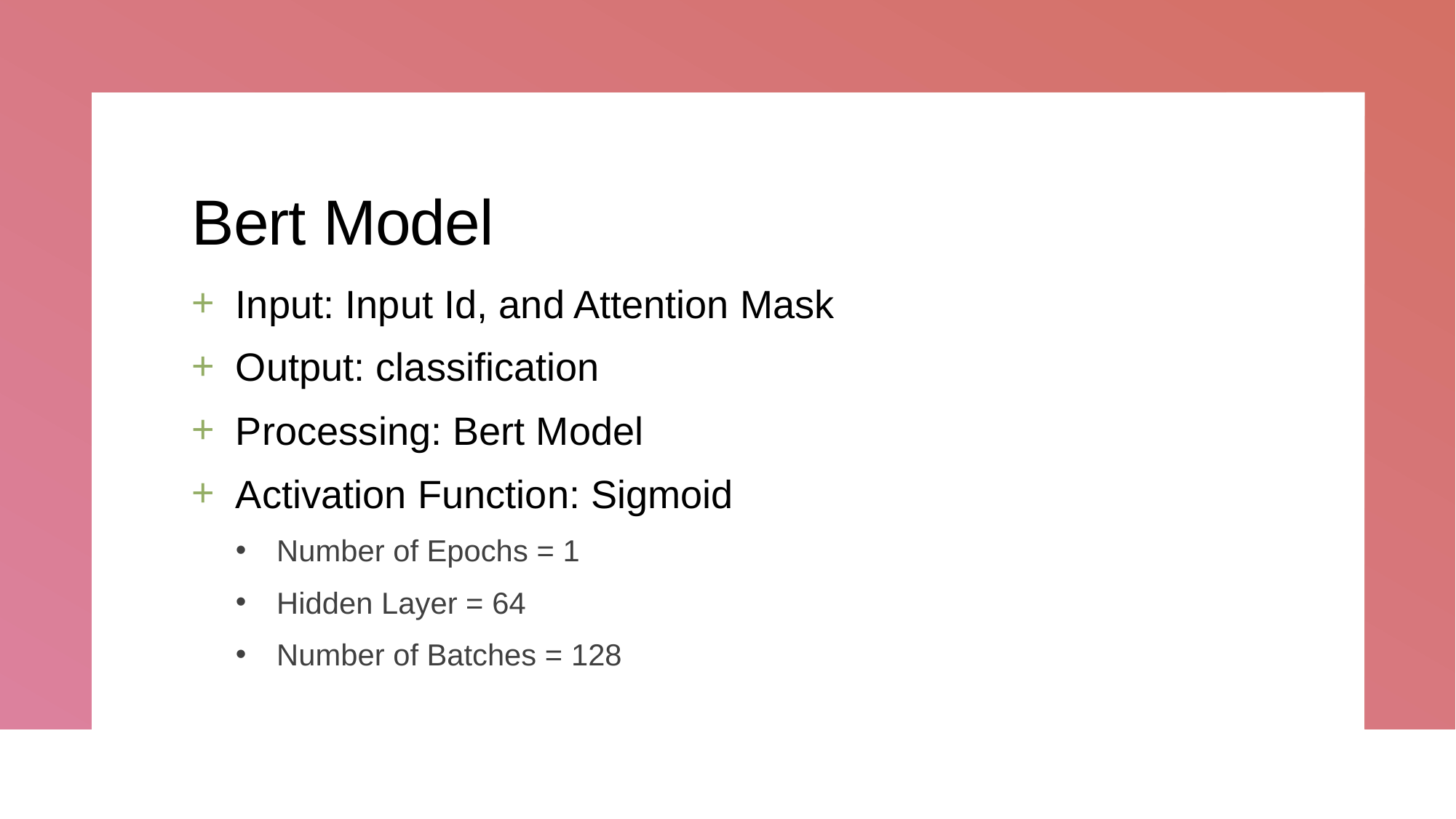

# Bert Model
Input: Input Id, and Attention Mask
Output: classification
Processing: Bert Model
Activation Function: Sigmoid
Number of Epochs = 1
Hidden Layer = 64
Number of Batches = 128